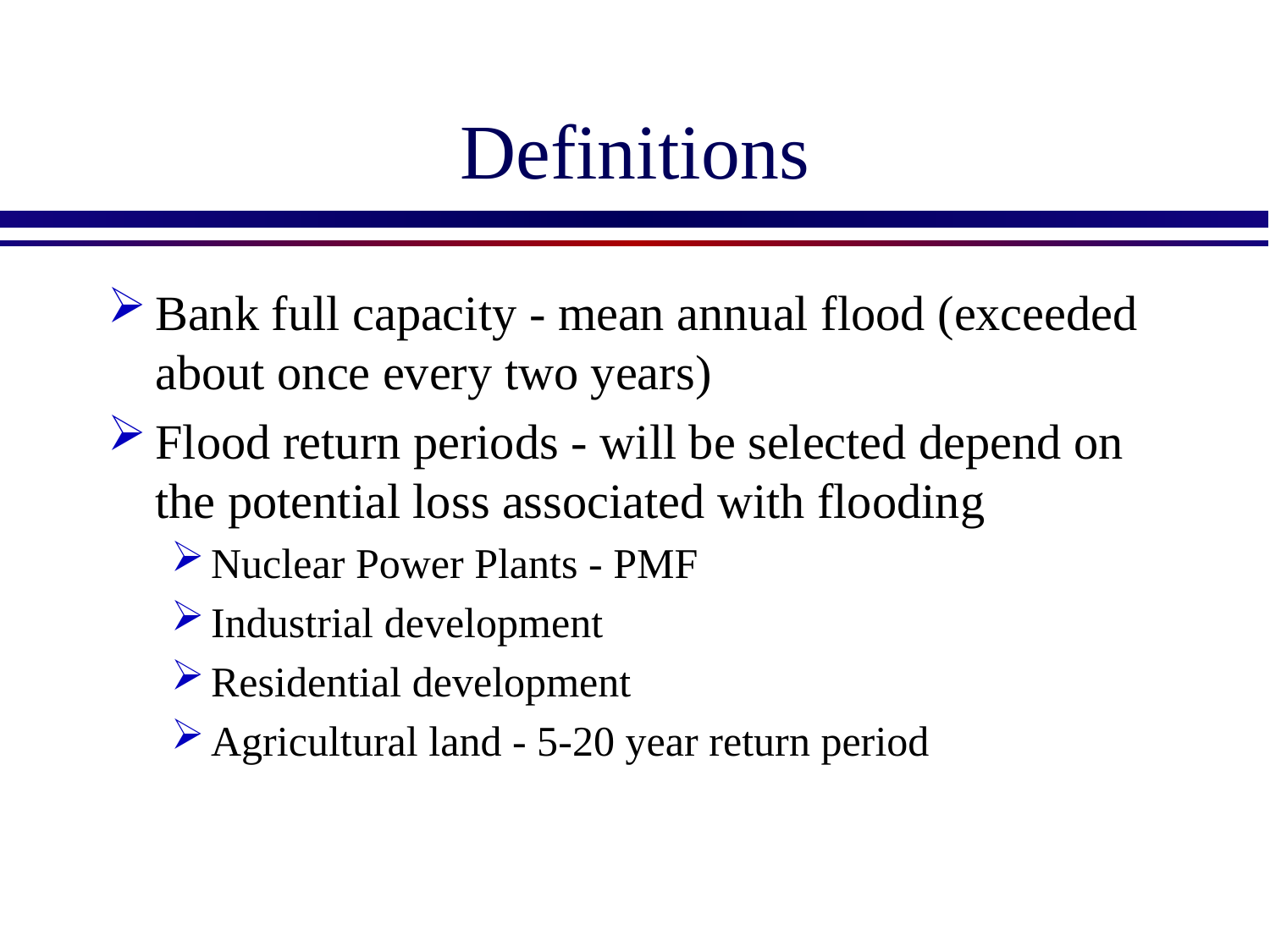

# Definitions
Bank full capacity - ­mean annual flood (exceeded about once every two years)
Flood return periods - will be selected depend on the potential loss associated with flooding
Nuclear Power Plants - PMF
Industrial development
Residential development
Agricultural land - 5-20 year return period